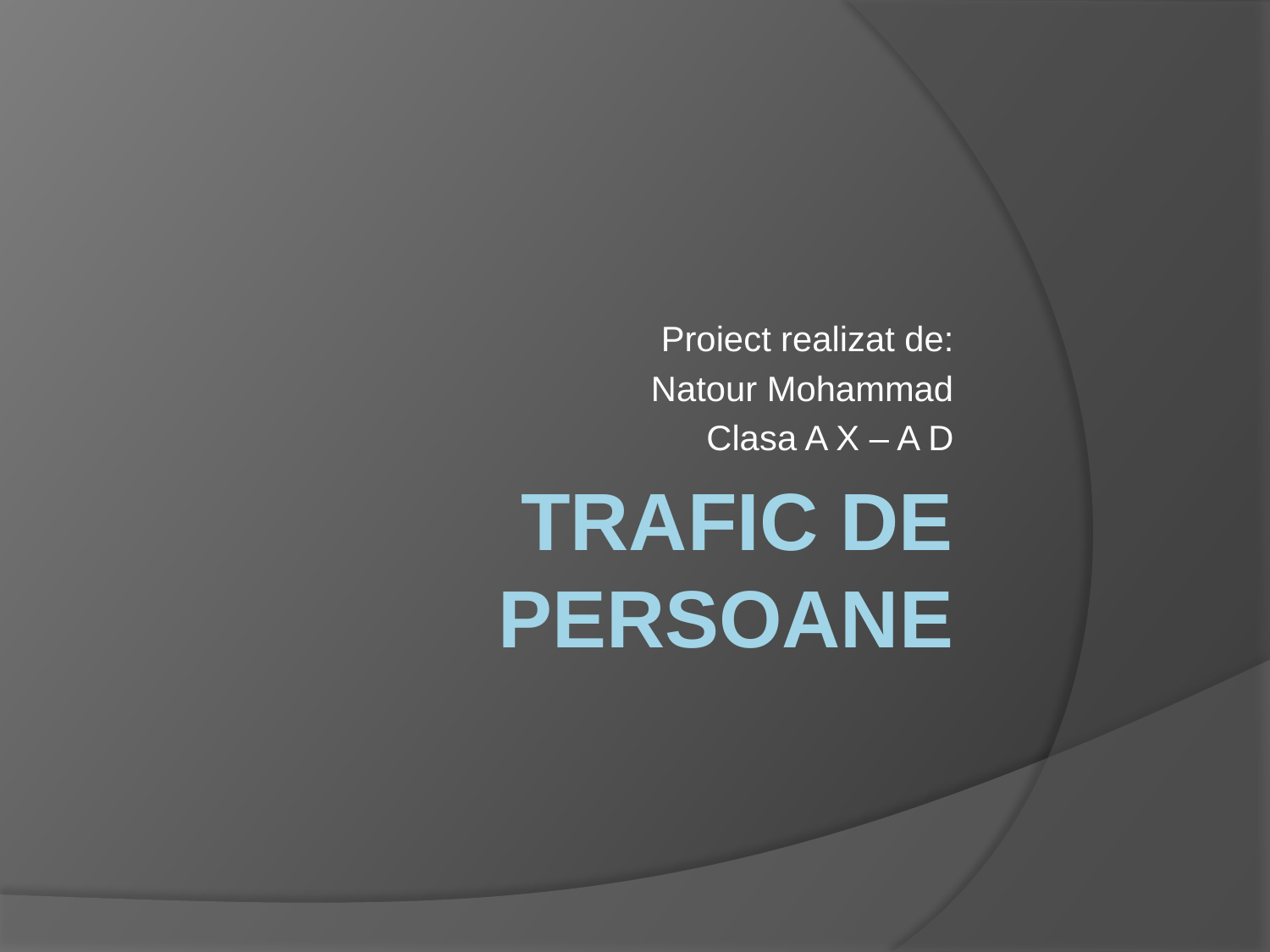

Proiect realizat de:
Natour Mohammad
Clasa A X – A D
# Trafic de persoane